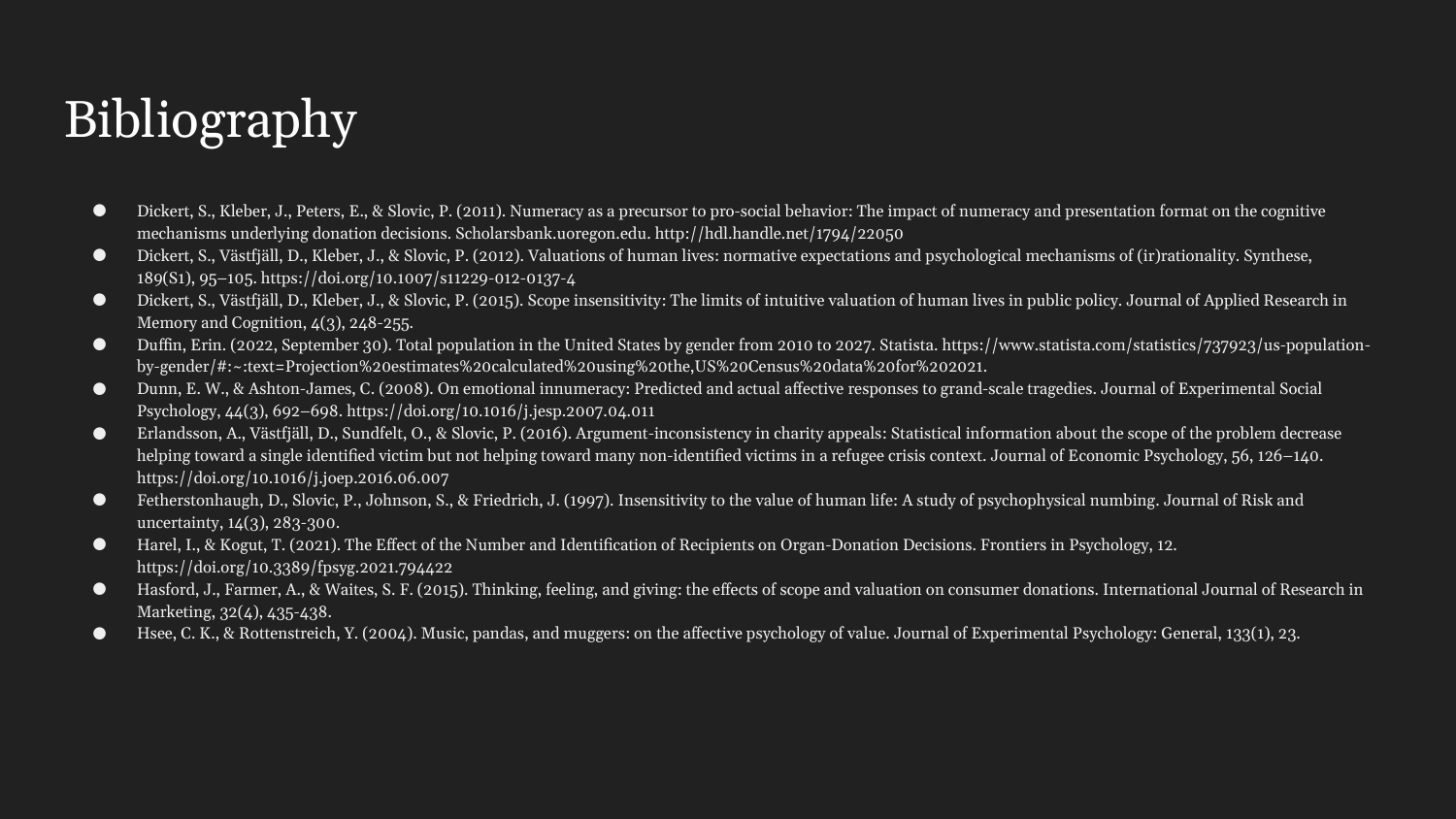

# Bibliography

Dickert, S., Kleber, J., Peters, E., & Slovic, P. (2011). Numeracy as a precursor to pro-social behavior: The impact of numeracy and presentation format on the cognitive mechanisms underlying donation decisions. Scholarsbank.uoregon.edu. http://hdl.handle.net/1794/22050
Dickert, S., Västfjäll, D., Kleber, J., & Slovic, P. (2012). Valuations of human lives: normative expectations and psychological mechanisms of (ir)rationality. Synthese, 189(S1), 95–105. https://doi.org/10.1007/s11229-012-0137-4
Dickert, S., Västfjäll, D., Kleber, J., & Slovic, P. (2015). Scope insensitivity: The limits of intuitive valuation of human lives in public policy. Journal of Applied Research in Memory and Cognition, 4(3), 248-255.
Duffin, Erin. (2022, September 30). Total population in the United States by gender from 2010 to 2027. Statista. https://www.statista.com/statistics/737923/us-population-by-gender/#:~:text=Projection%20estimates%20calculated%20using%20the,US%20Census%20data%20for%202021.
Dunn, E. W., & Ashton-James, C. (2008). On emotional innumeracy: Predicted and actual affective responses to grand-scale tragedies. Journal of Experimental Social Psychology, 44(3), 692–698. https://doi.org/10.1016/j.jesp.2007.04.011
Erlandsson, A., Västfjäll, D., Sundfelt, O., & Slovic, P. (2016). Argument-inconsistency in charity appeals: Statistical information about the scope of the problem decrease helping toward a single identified victim but not helping toward many non-identified victims in a refugee crisis context. Journal of Economic Psychology, 56, 126–140. https://doi.org/10.1016/j.joep.2016.06.007
Fetherstonhaugh, D., Slovic, P., Johnson, S., & Friedrich, J. (1997). Insensitivity to the value of human life: A study of psychophysical numbing. Journal of Risk and uncertainty, 14(3), 283-300.
Harel, I., & Kogut, T. (2021). The Effect of the Number and Identification of Recipients on Organ-Donation Decisions. Frontiers in Psychology, 12. https://doi.org/10.3389/fpsyg.2021.794422
Hasford, J., Farmer, A., & Waites, S. F. (2015). Thinking, feeling, and giving: the effects of scope and valuation on consumer donations. International Journal of Research in Marketing, 32(4), 435-438.
Hsee, C. K., & Rottenstreich, Y. (2004). Music, pandas, and muggers: on the affective psychology of value. Journal of Experimental Psychology: General, 133(1), 23.